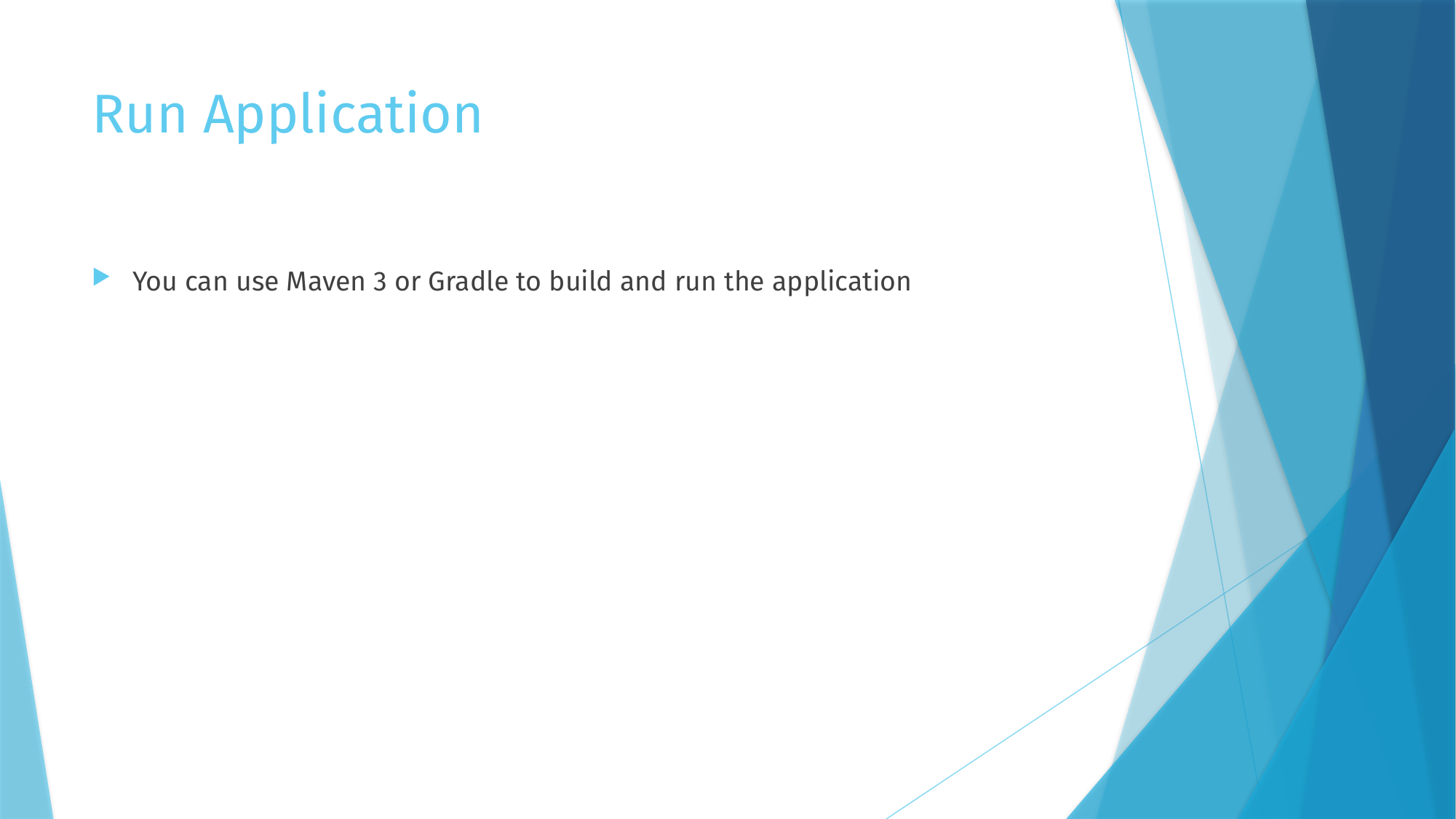

# Run Application
You can use Maven 3 or Gradle to build and run the application